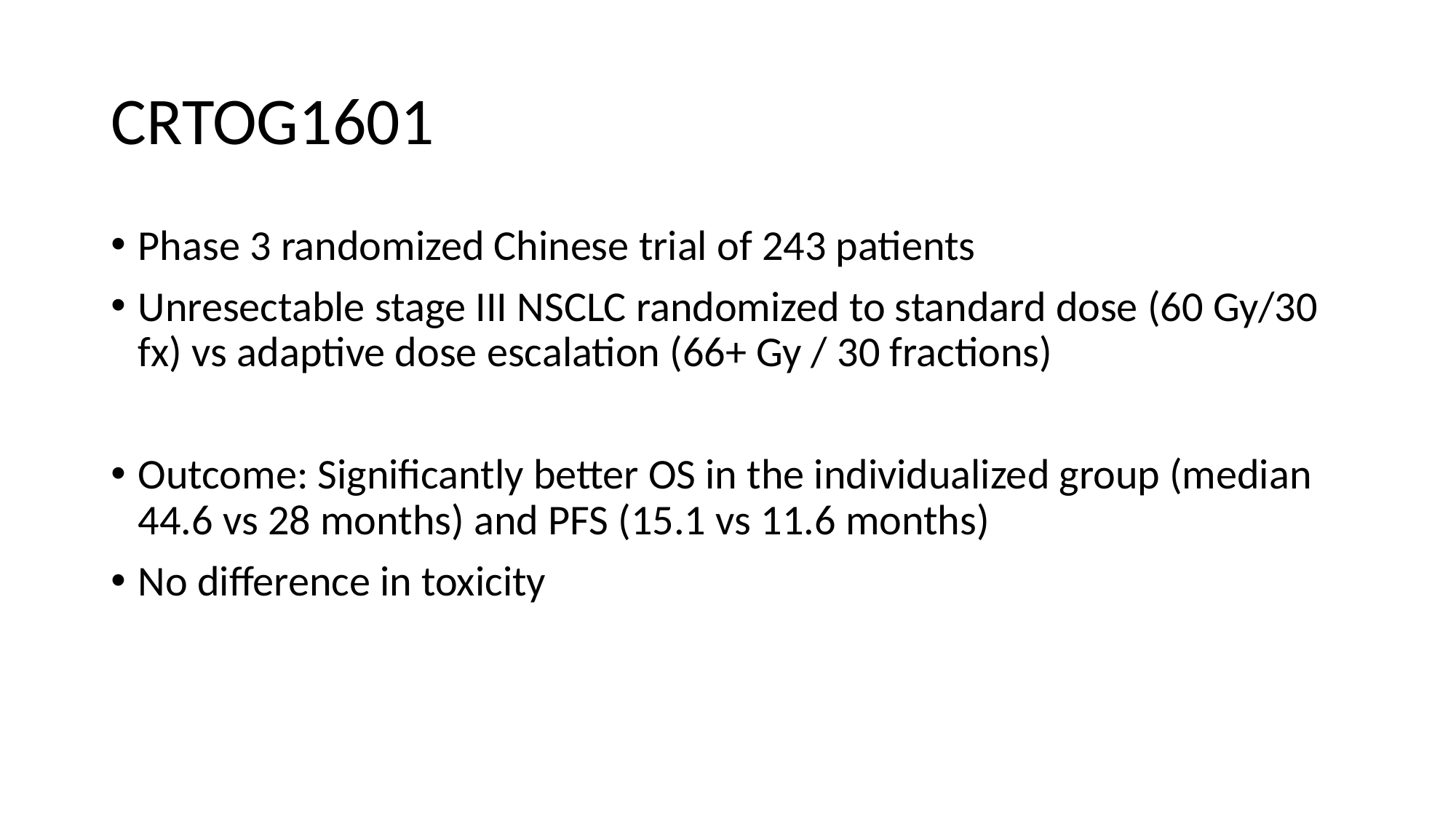

# CRTOG1601
Phase 3 randomized Chinese trial of 243 patients
Unresectable stage III NSCLC randomized to standard dose (60 Gy/30 fx) vs adaptive dose escalation (66+ Gy / 30 fractions)

Outcome: Significantly better OS in the individualized group (median 44.6 vs 28 months) and PFS (15.1 vs 11.6 months)
No difference in toxicity